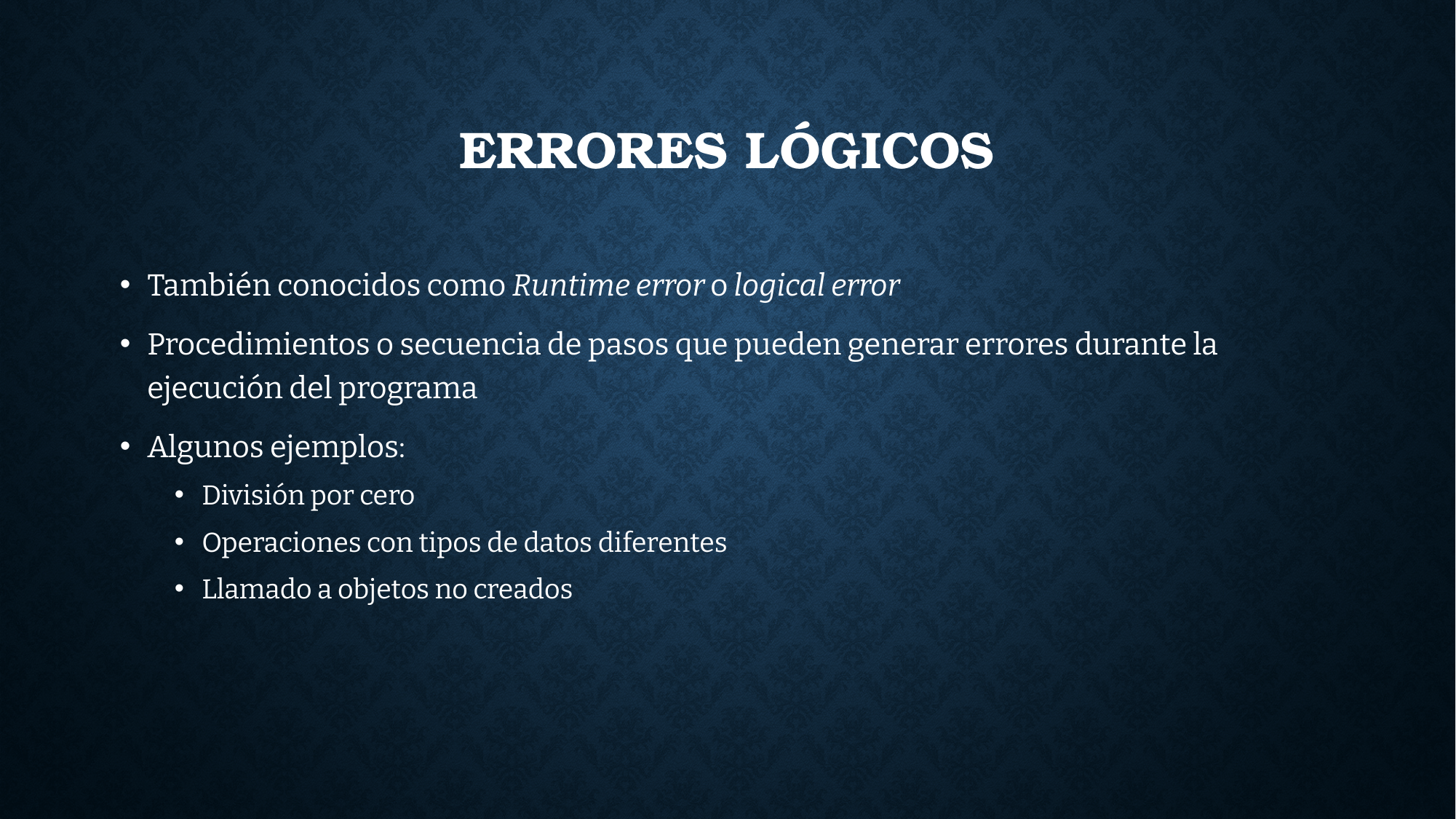

# Errores lógicos
También conocidos como Runtime error o logical error
Procedimientos o secuencia de pasos que pueden generar errores durante la ejecución del programa
Algunos ejemplos:
División por cero
Operaciones con tipos de datos diferentes
Llamado a objetos no creados